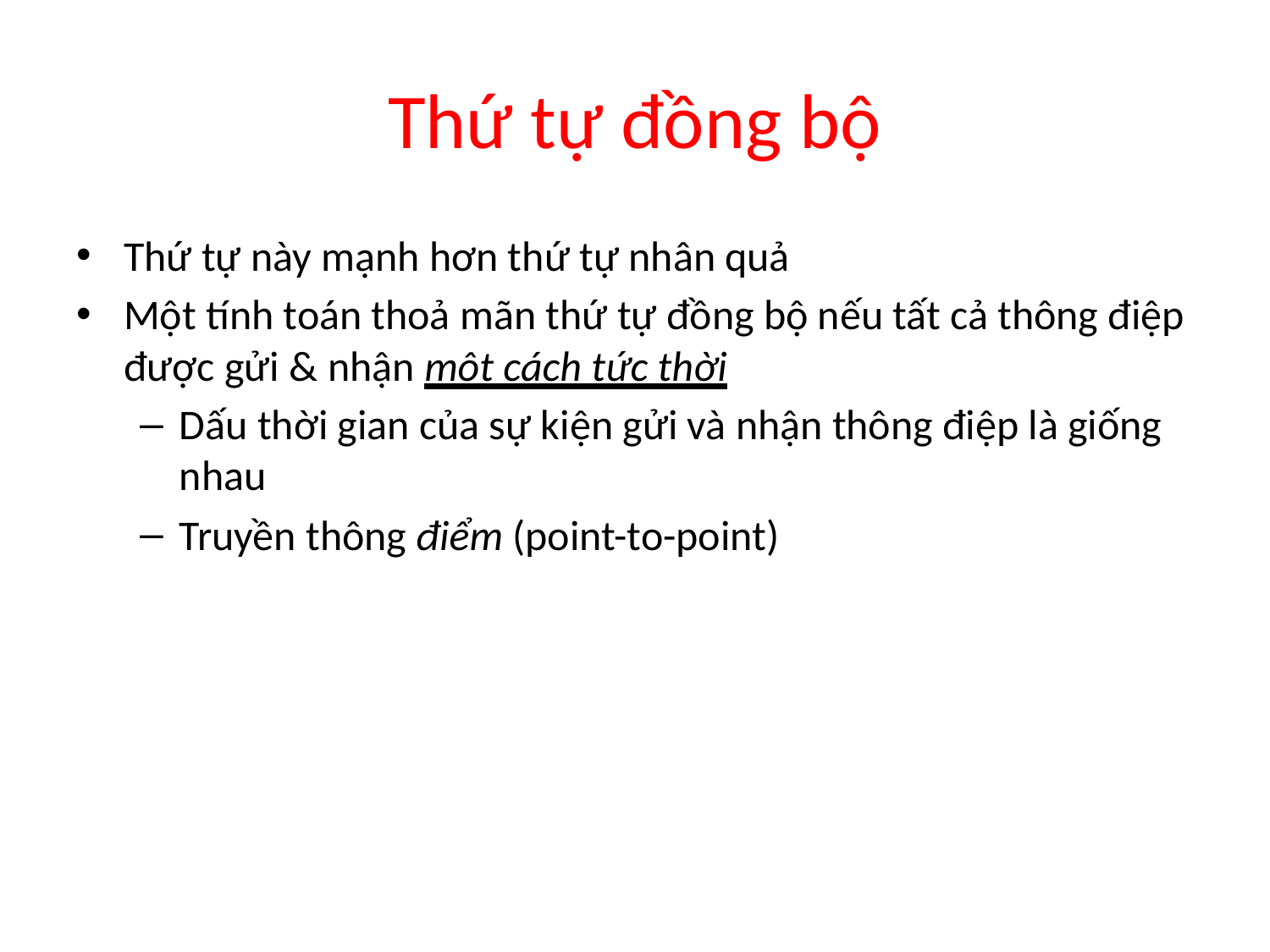

# Thứ tự đồng bộ
Thứ tự này mạnh hơn thứ tự nhân quả
Một tính toán thoả mãn thứ tự đồng bộ nếu tất cả thông điệp được gửi & nhận một cách tức thời
Dấu thời gian của sự kiện gửi và nhận thông điệp là giống nhau
Truyền thông điểm (point-to-point)